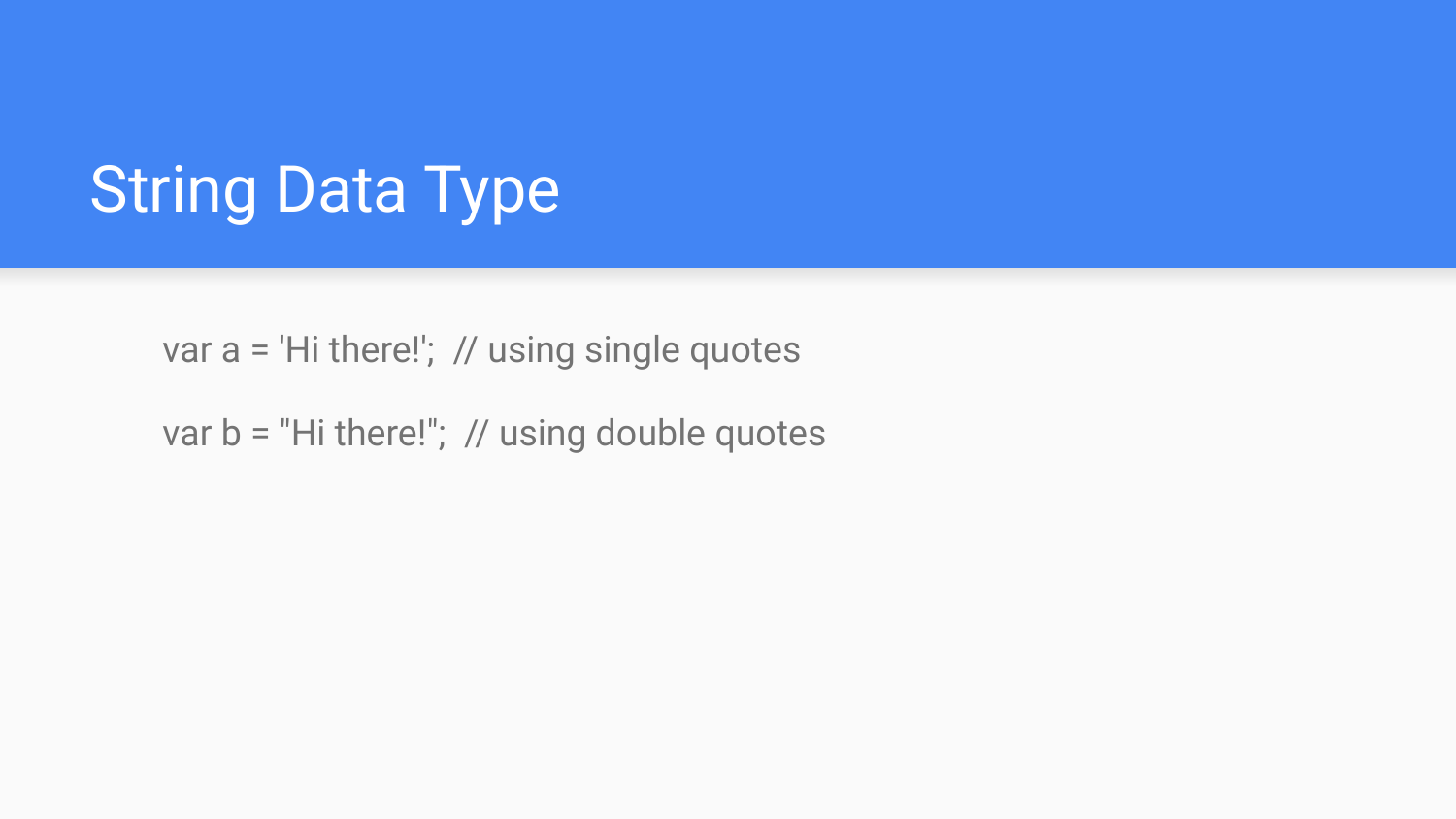

# String Data Type
var a = 'Hi there!';  // using single quotes
var b = "Hi there!";  // using double quotes